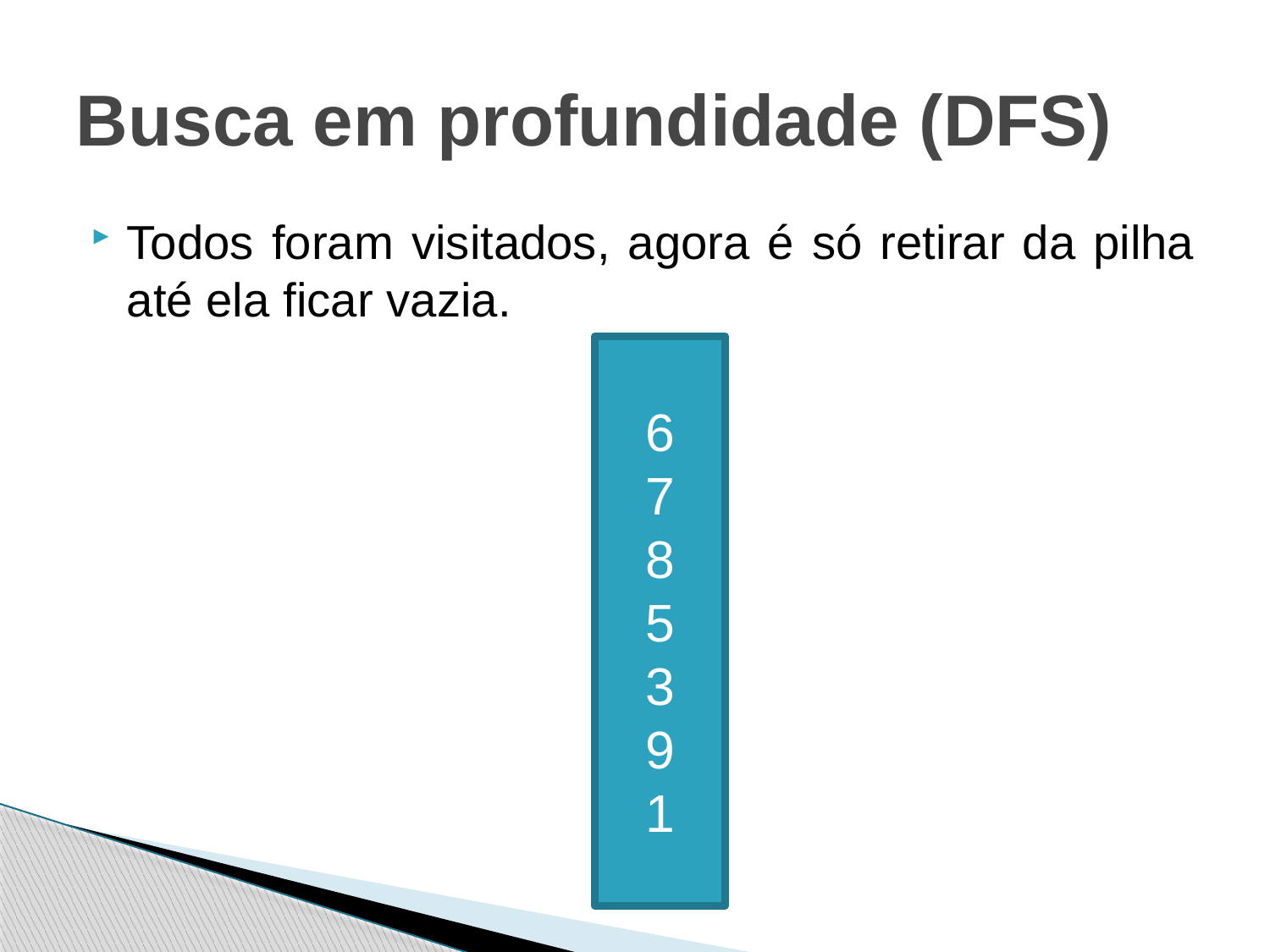

# Busca em profundidade (DFS)
Todos foram visitados, agora é só retirar da pilha até ela ficar vazia.

6
7
8
5
3
9
1